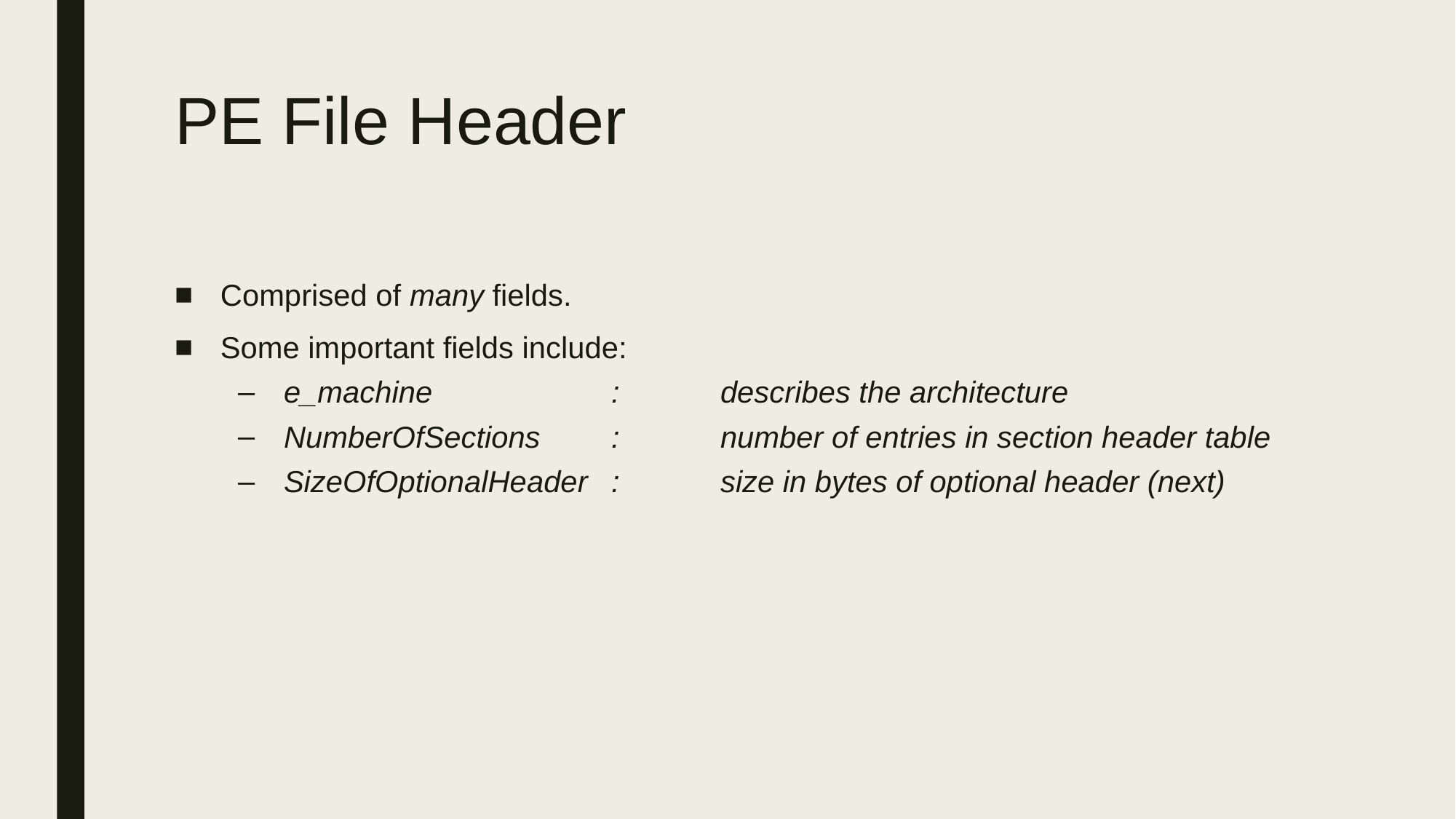

# PE File Header
Comprised of many fields.
Some important fields include:
e_machine		:	describes the architecture
NumberOfSections	:	number of entries in section header table
SizeOfOptionalHeader	:	size in bytes of optional header (next)